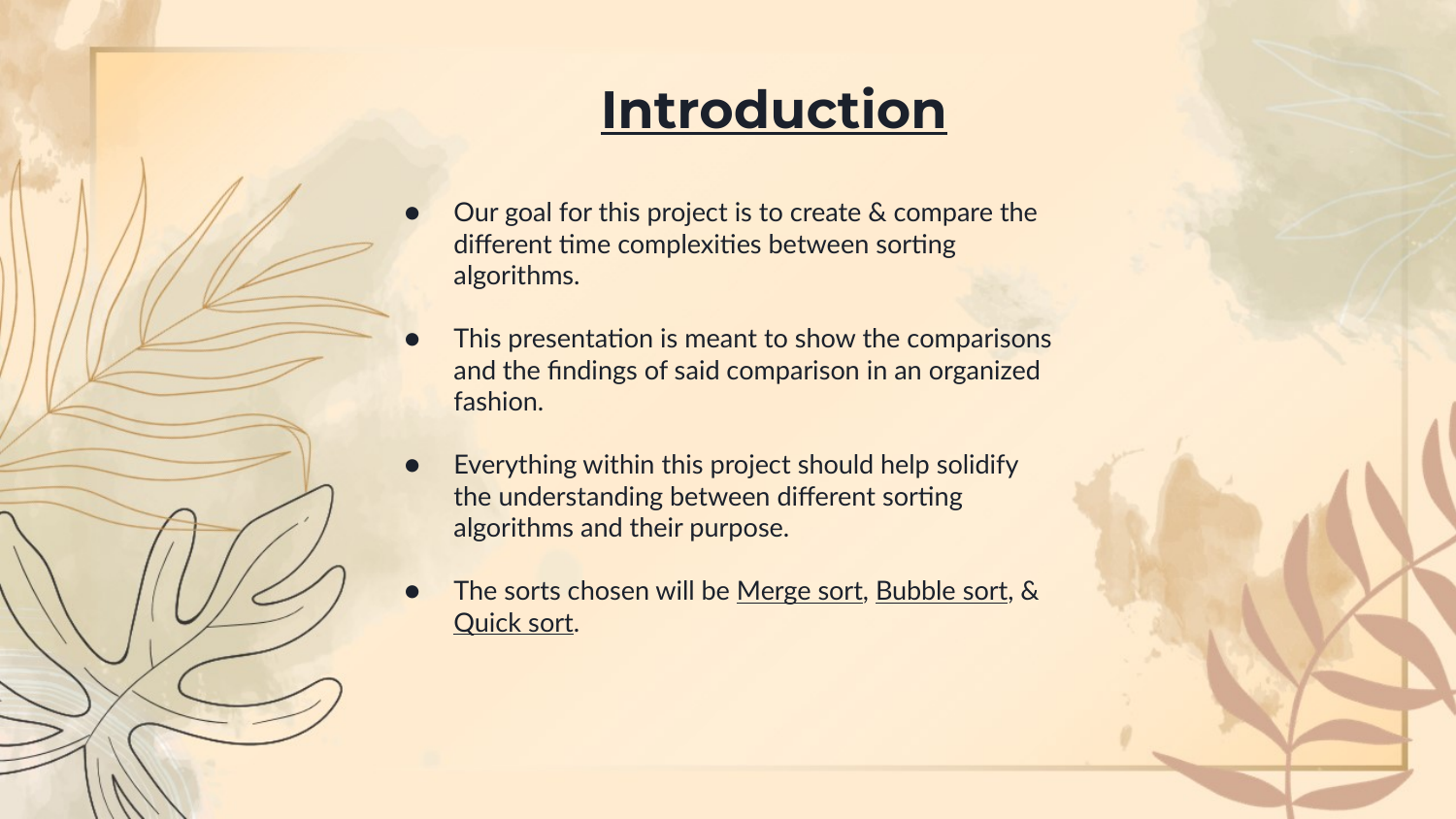

Introduction
Our goal for this project is to create & compare the different time complexities between sorting algorithms.

This presentation is meant to show the comparisons and the findings of said comparison in an organized fashion.

Everything within this project should help solidify the understanding between different sorting algorithms and their purpose.

The sorts chosen will be Merge sort, Bubble sort, & Quick sort.